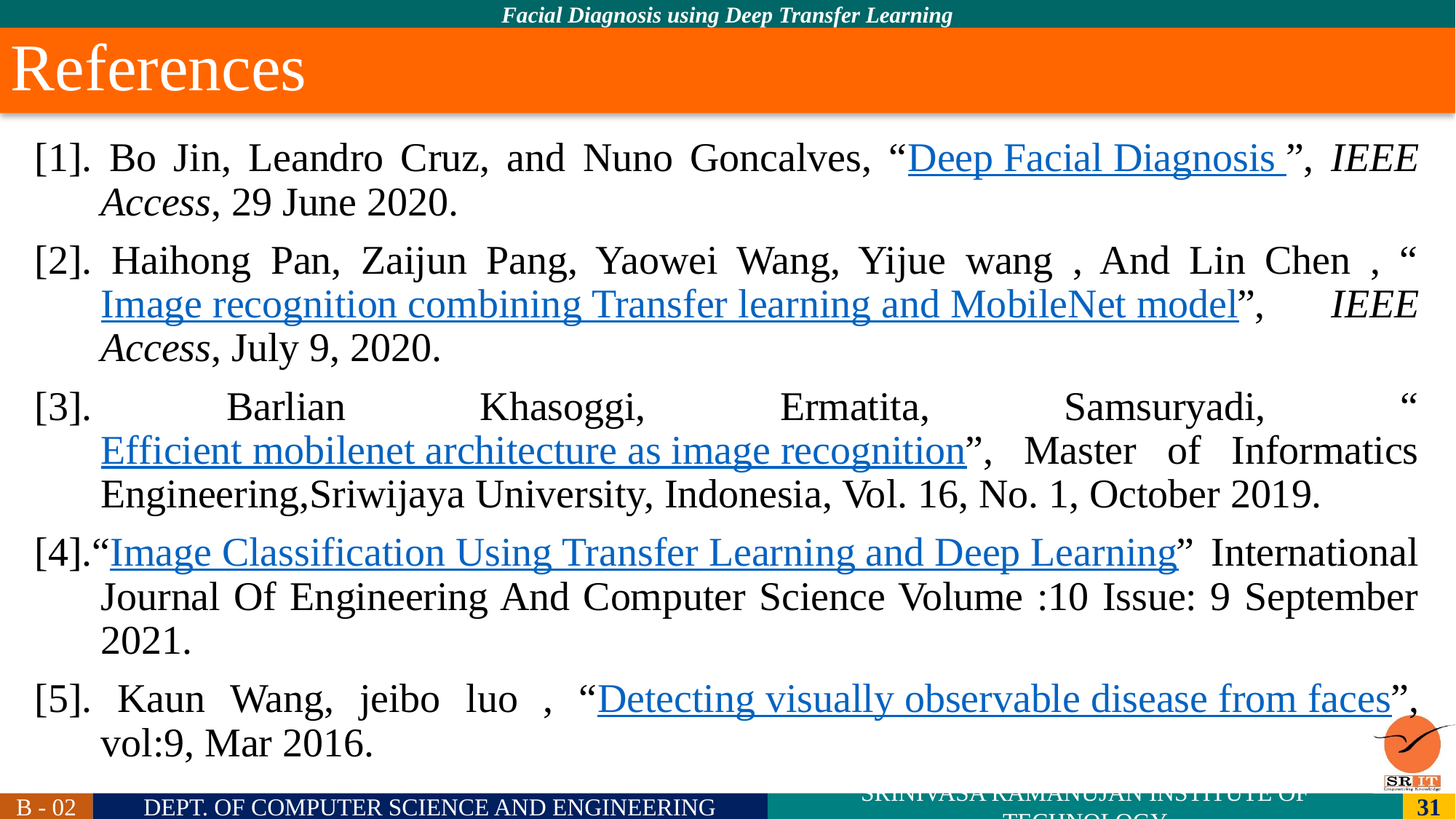

# References
[1]. Bo Jin, Leandro Cruz, and Nuno Goncalves, “Deep Facial Diagnosis ”, IEEE Access, 29 June 2020.
[2]. Haihong Pan, Zaijun Pang, Yaowei Wang, Yijue wang , And Lin Chen , “Image recognition combining Transfer learning and MobileNet model”, IEEE Access, July 9, 2020.
[3]. Barlian Khasoggi, Ermatita, Samsuryadi, “Efficient mobilenet architecture as image recognition”, Master of Informatics Engineering,Sriwijaya University, Indonesia, Vol. 16, No. 1, October 2019.
[4].“Image Classification Using Transfer Learning and Deep Learning” International Journal Of Engineering And Computer Science Volume :10 Issue: 9 September 2021.
[5]. Kaun Wang, jeibo luo , “Detecting visually observable disease from faces”, vol:9, Mar 2016.